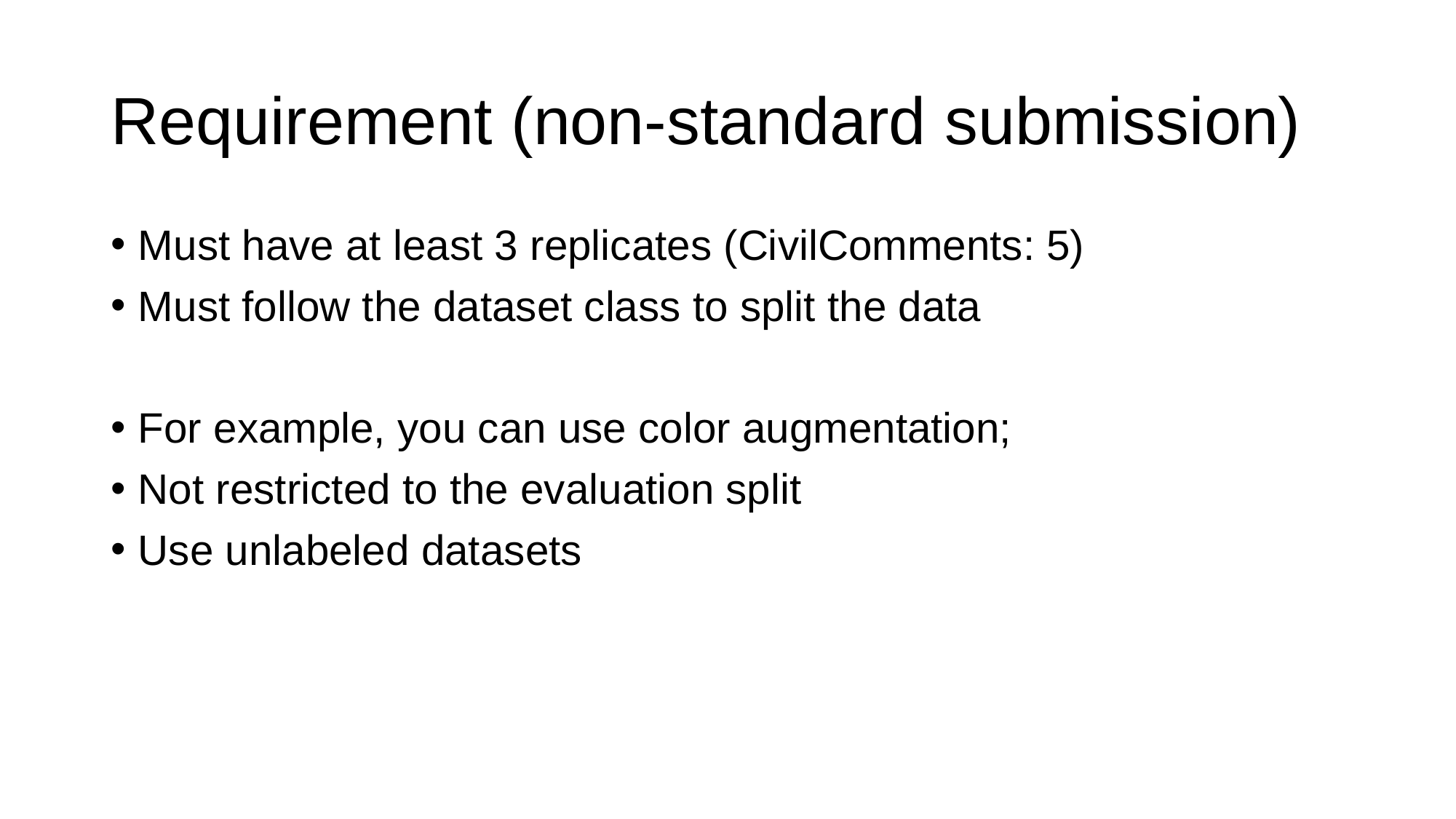

# Requirement (non-standard submission)
Must have at least 3 replicates (CivilComments: 5)
Must follow the dataset class to split the data

For example, you can use color augmentation;
Not restricted to the evaluation split
Use unlabeled datasets